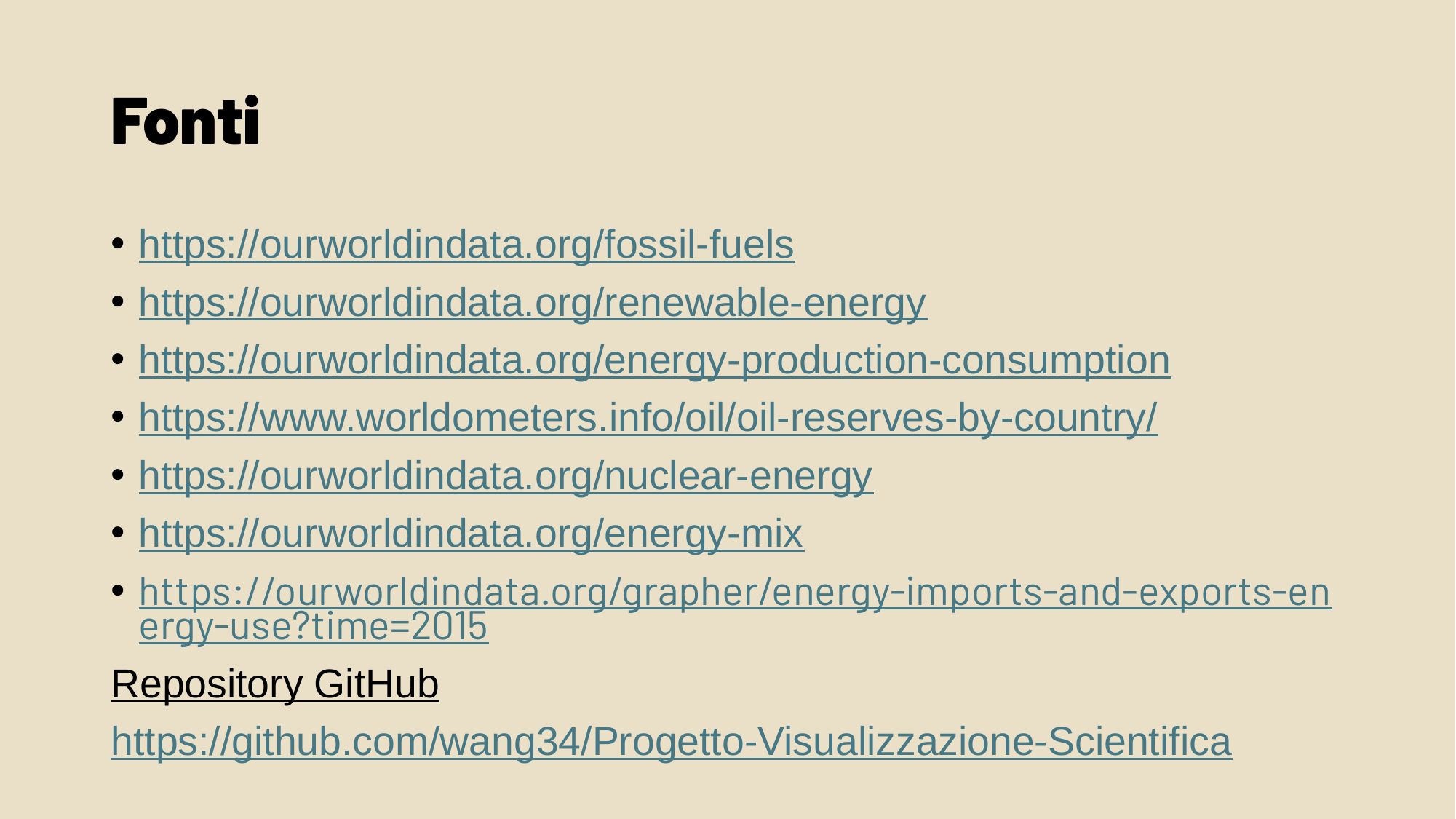

# Fonti
https://ourworldindata.org/fossil-fuels
https://ourworldindata.org/renewable-energy
https://ourworldindata.org/energy-production-consumption
https://www.worldometers.info/oil/oil-reserves-by-country/
https://ourworldindata.org/nuclear-energy
https://ourworldindata.org/energy-mix
https://ourworldindata.org/grapher/energy-imports-and-exports-energy-use?time=2015
Repository GitHub
https://github.com/wang34/Progetto-Visualizzazione-Scientifica